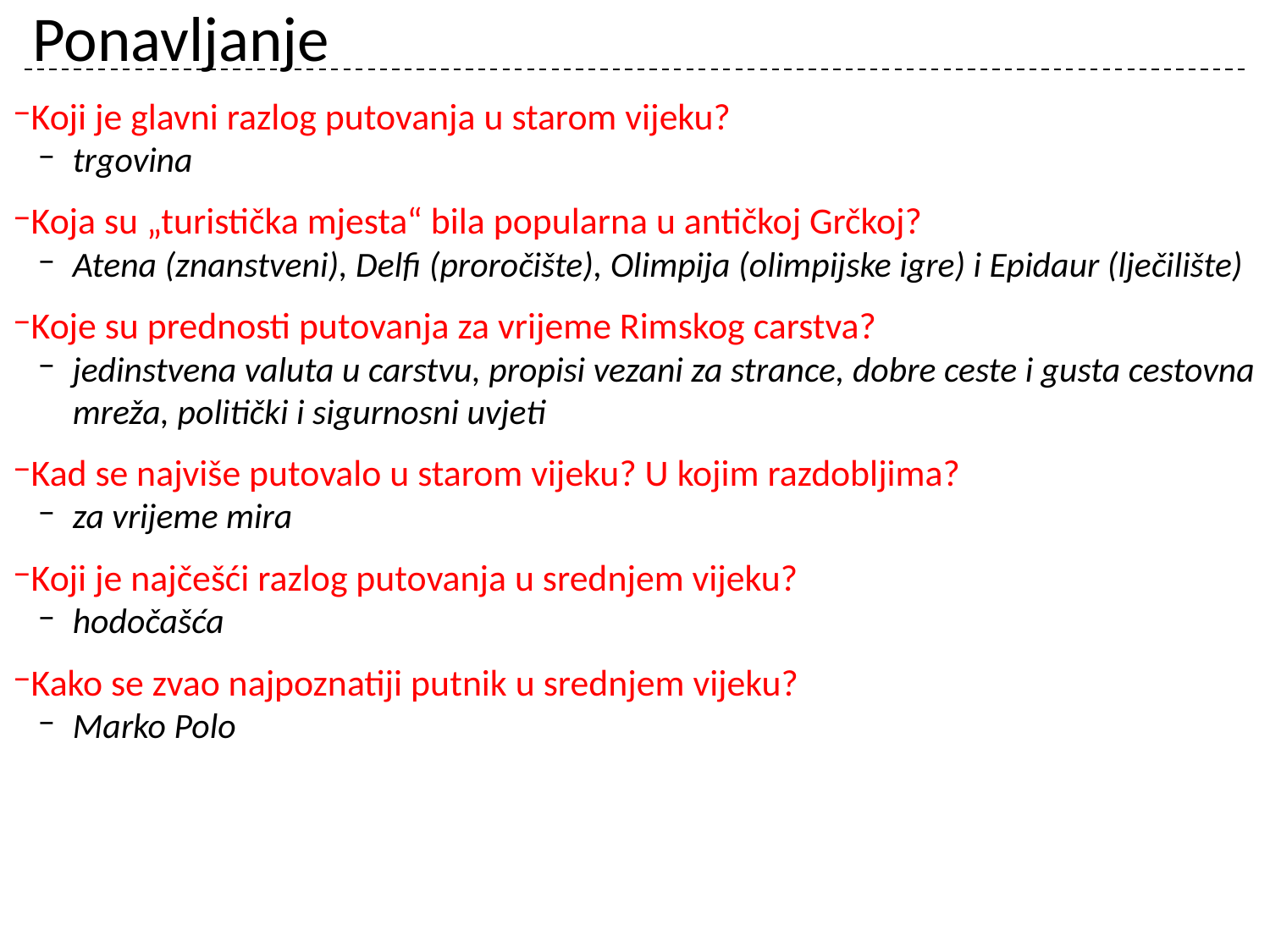

# Ponavljanje
Koji je glavni razlog putovanja u starom vijeku?
trgovina
Koja su „turistička mjesta“ bila popularna u antičkoj Grčkoj?
Atena (znanstveni), Delfi (proročište), Olimpija (olimpijske igre) i Epidaur (lječilište)
Koje su prednosti putovanja za vrijeme Rimskog carstva?
jedinstvena valuta u carstvu, propisi vezani za strance, dobre ceste i gusta cestovna mreža, politički i sigurnosni uvjeti
Kad se najviše putovalo u starom vijeku? U kojim razdobljima?
za vrijeme mira
Koji je najčešći razlog putovanja u srednjem vijeku?
hodočašća
Kako se zvao najpoznatiji putnik u srednjem vijeku?
Marko Polo